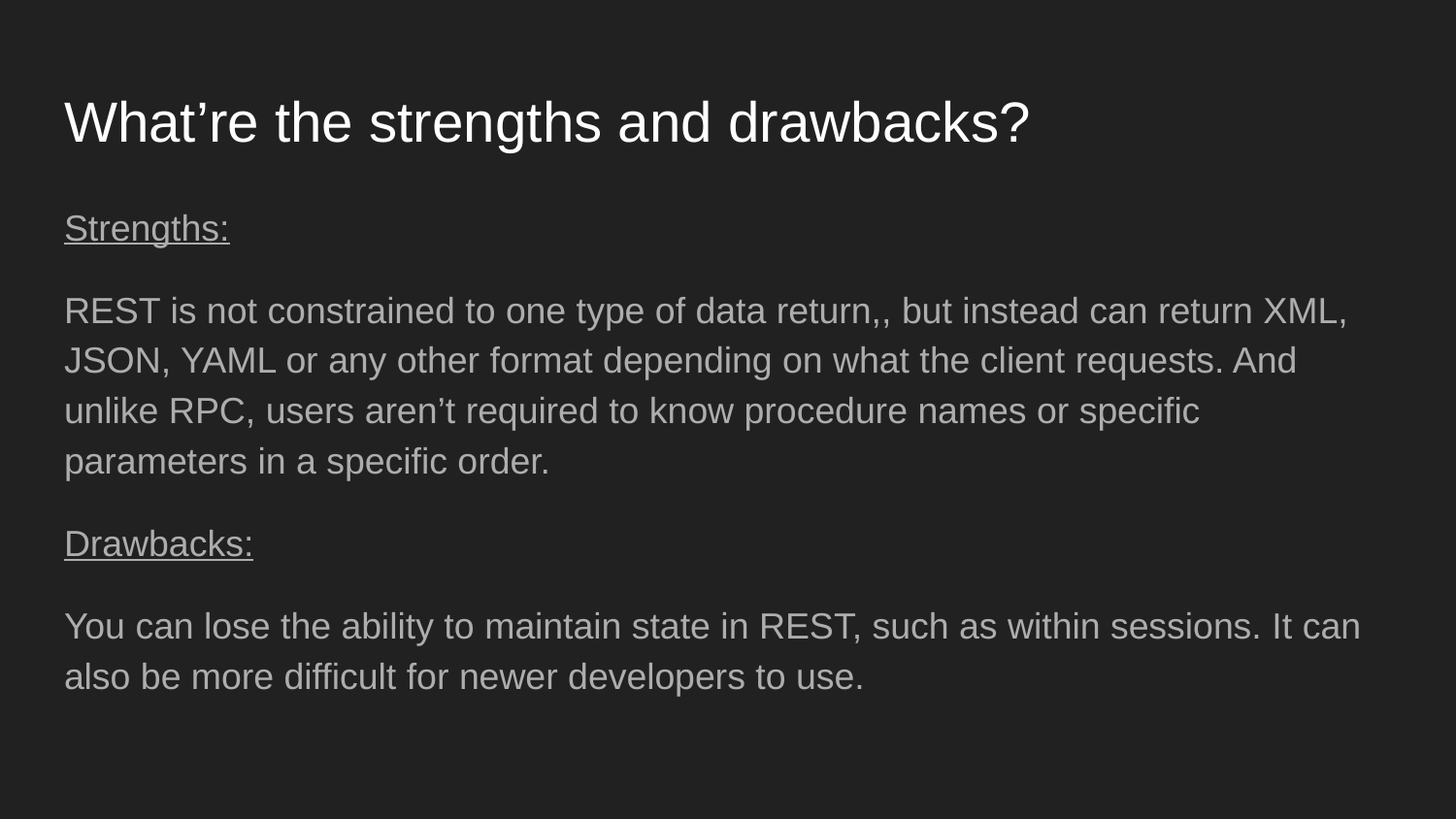

# What’re the strengths and drawbacks?
Strengths:
REST is not constrained to one type of data return,, but instead can return XML, JSON, YAML or any other format depending on what the client requests. And unlike RPC, users aren’t required to know procedure names or specific parameters in a specific order.
Drawbacks:
You can lose the ability to maintain state in REST, such as within sessions. It can also be more difficult for newer developers to use.